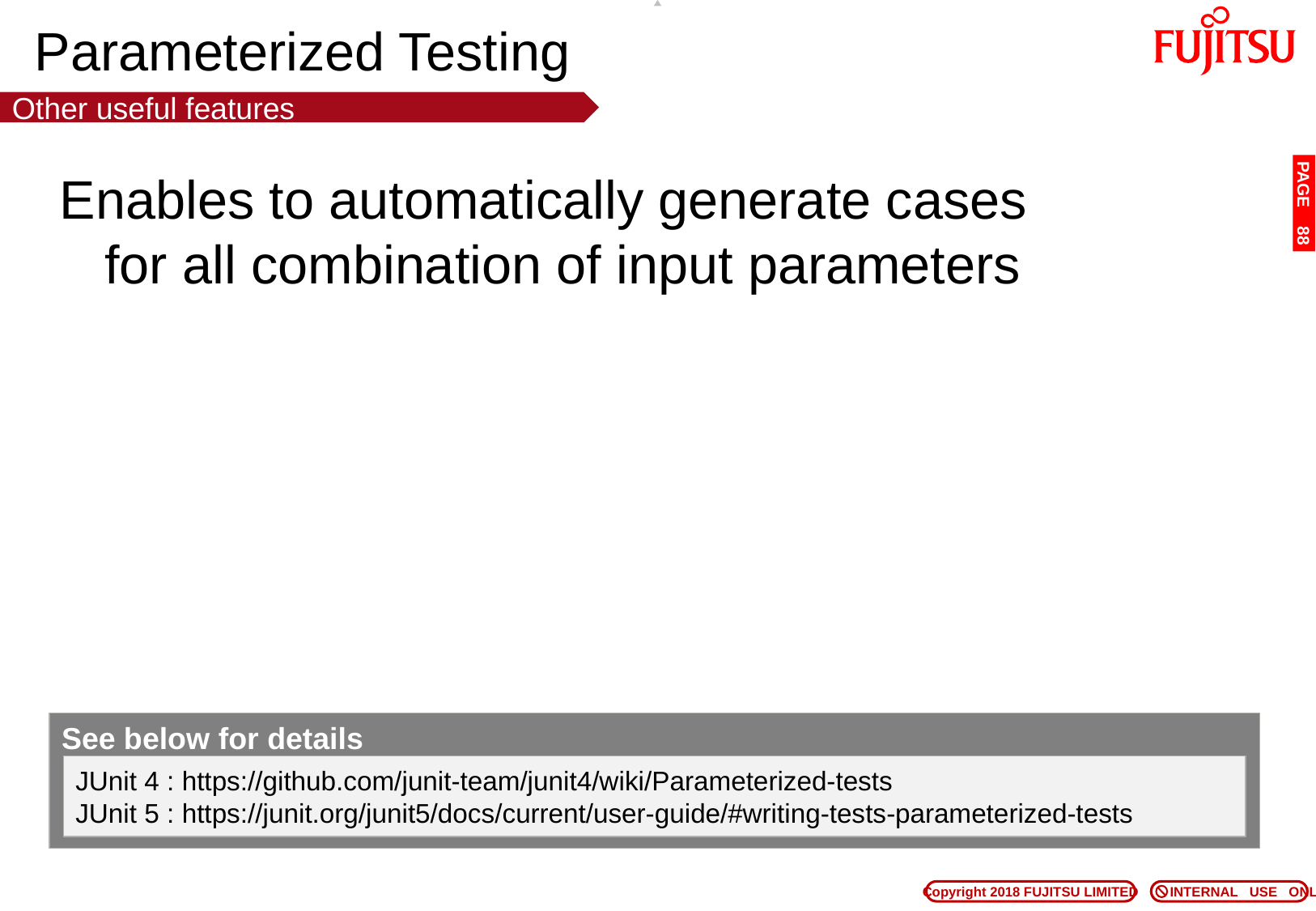

# Parameterized Testing
Other useful features
Enables to automatically generate cases
   for all combination of input parameters
PAGE    88
See below for details
JUnit 4 : https://github.com/junit-team/junit4/wiki/Parameterized-tests
JUnit 5 : https://junit.org/junit5/docs/current/user-guide/#writing-tests-parameterized-tests